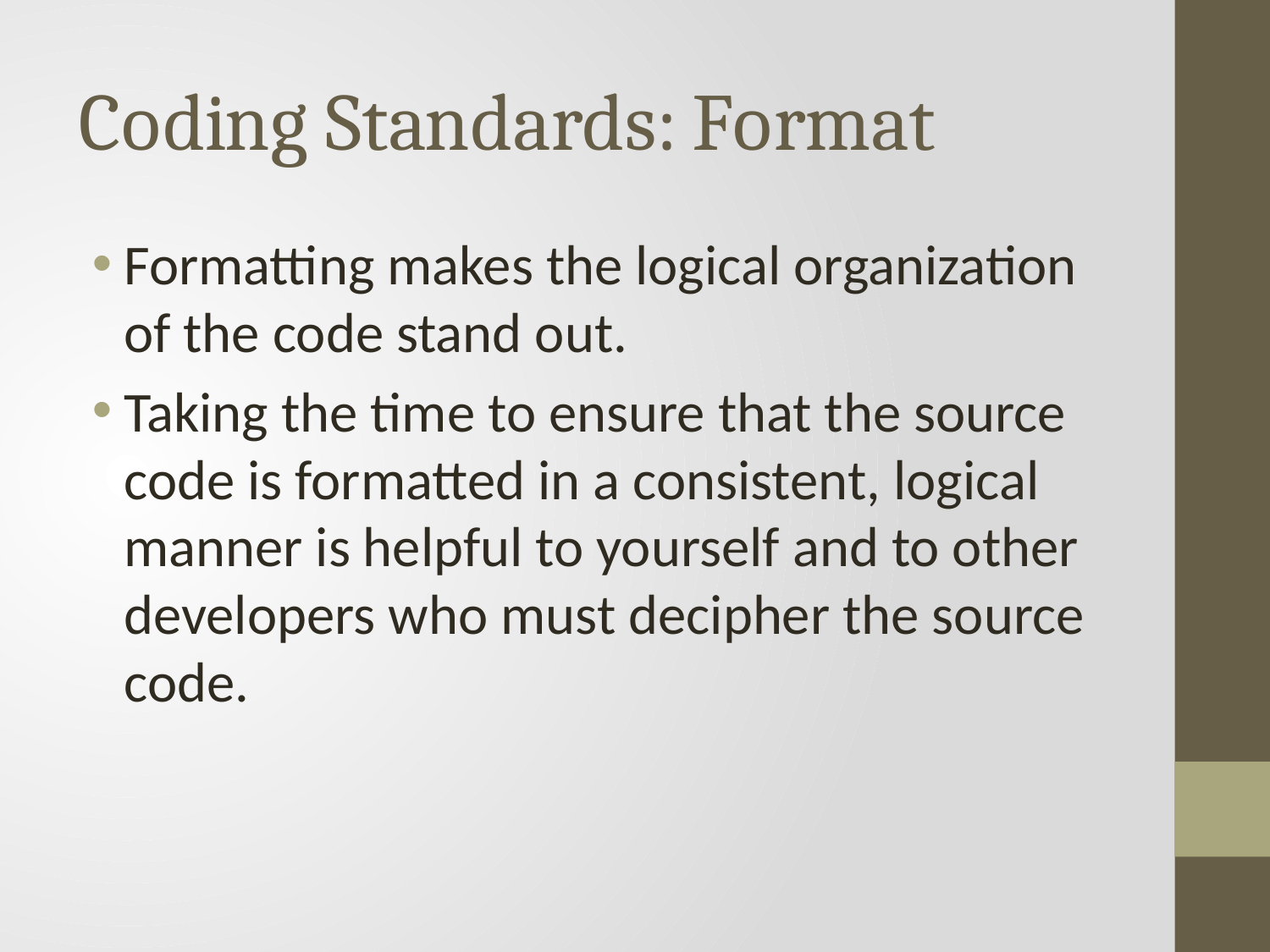

# Coding Standards: Format
Formatting makes the logical organization of the code stand out.
Taking the time to ensure that the source code is formatted in a consistent, logical manner is helpful to yourself and to other developers who must decipher the source code.